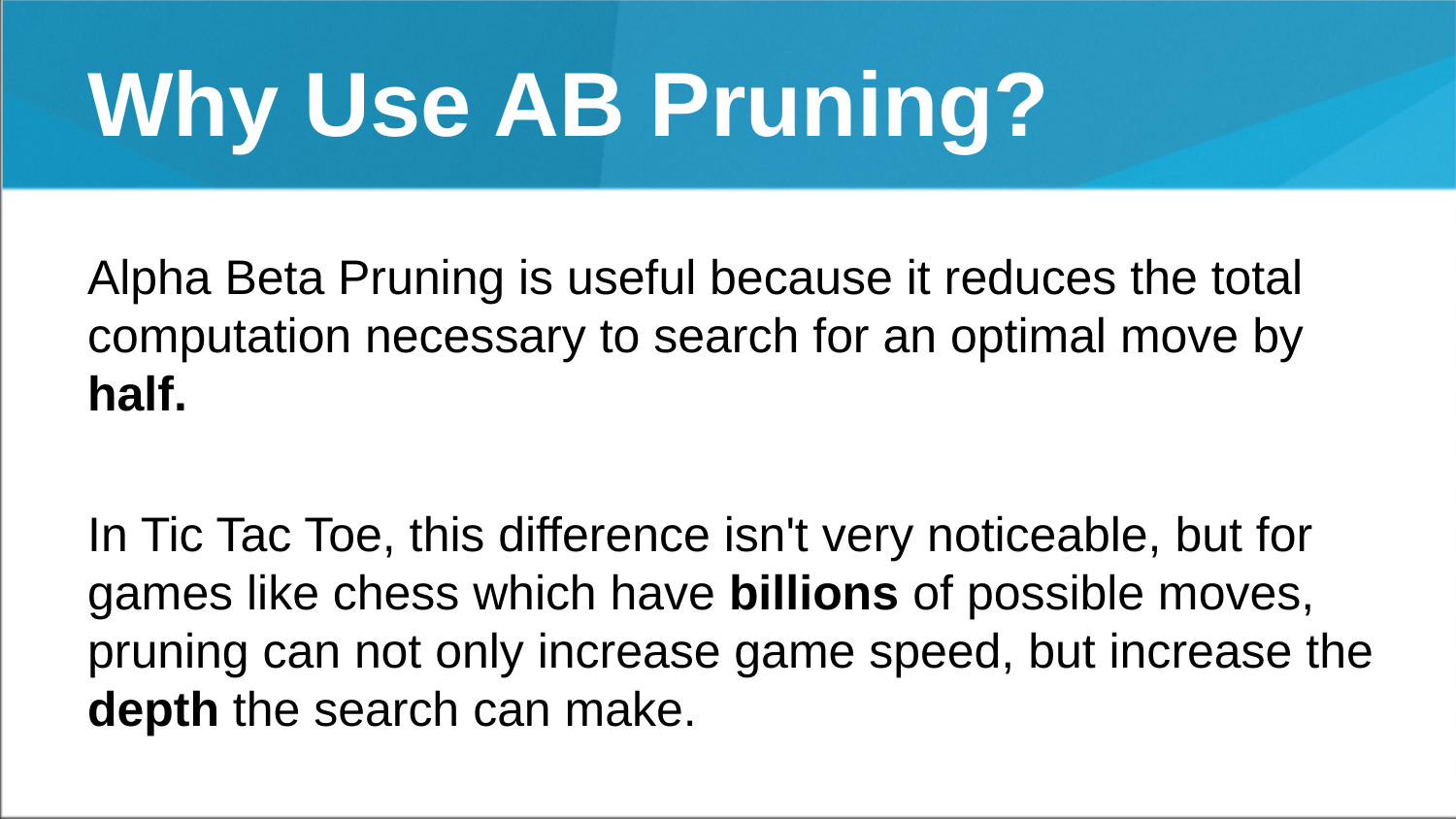

# Why Use AB Pruning?
Alpha Beta Pruning is useful because it reduces the total computation necessary to search for an optimal move by half.

In Tic Tac Toe, this difference isn't very noticeable, but for games like chess which have billions of possible moves, pruning can not only increase game speed, but increase the depth the search can make.